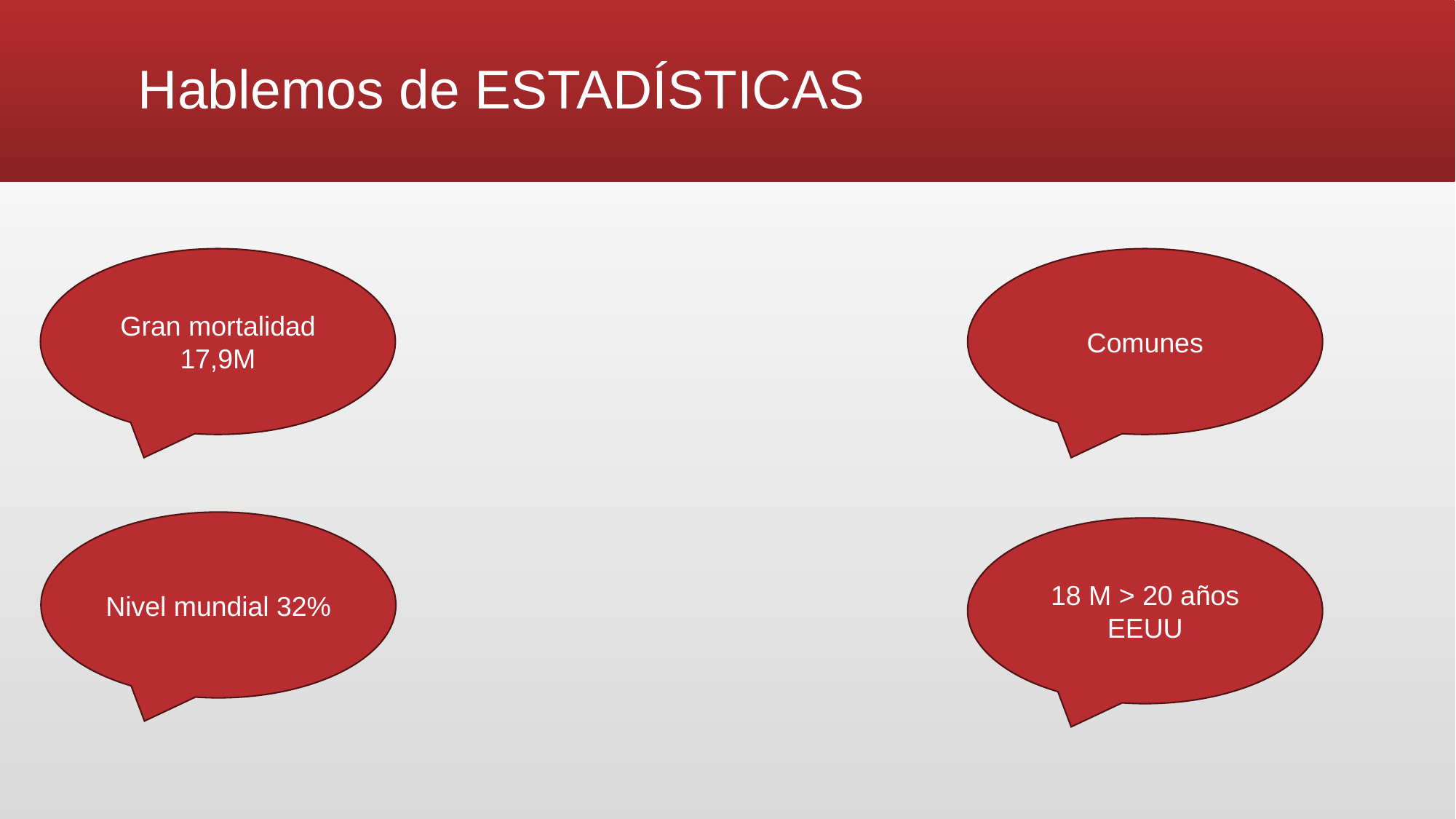

# Hablemos de ESTADÍSTICAS
Comunes
Gran mortalidad
17,9M
Nivel mundial 32%
18 M > 20 años
EEUU